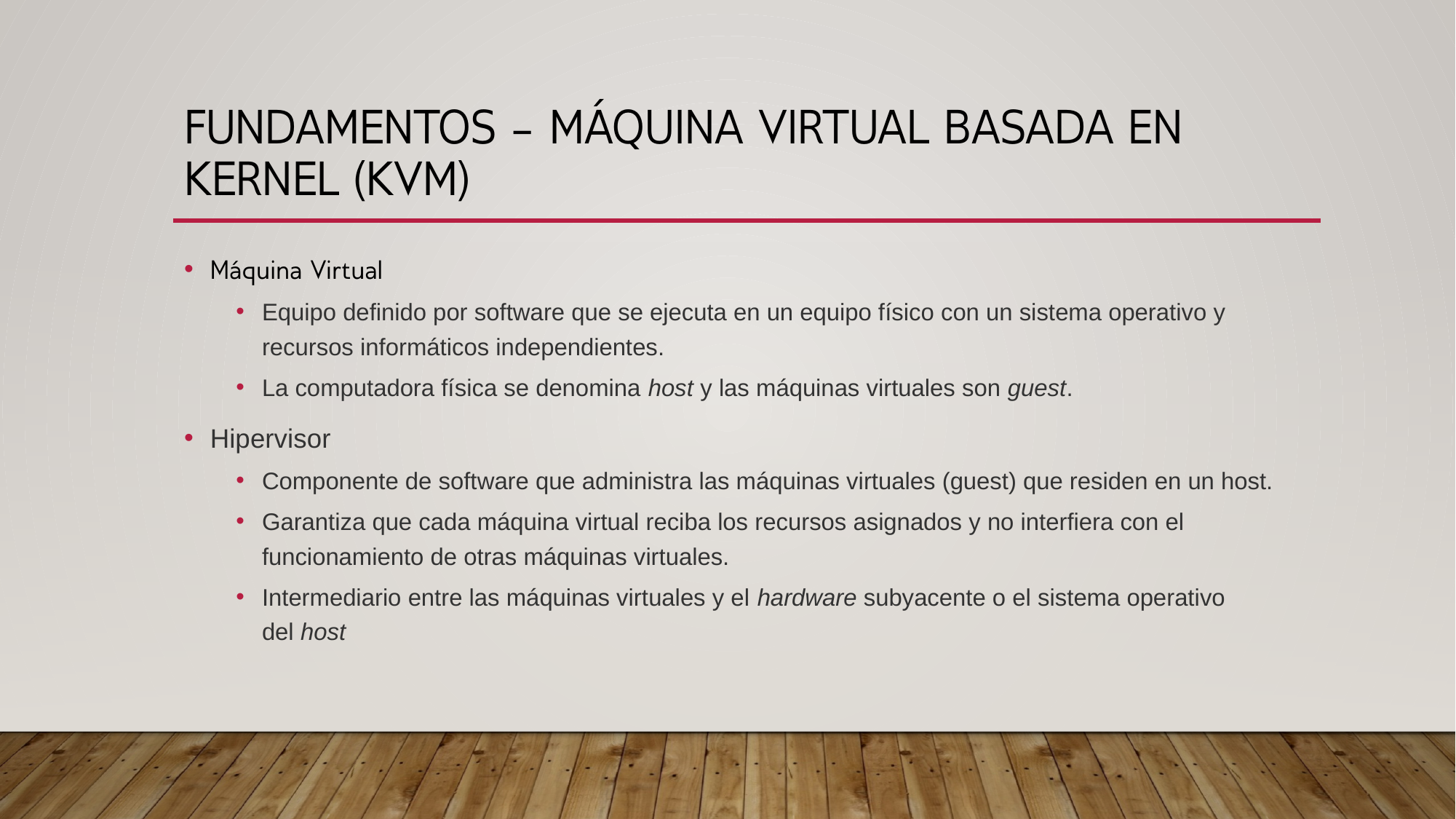

# Fundamentos – máquina virtual basada en kernel (KVM)
Máquina Virtual
Equipo definido por software que se ejecuta en un equipo físico con un sistema operativo y recursos informáticos independientes.
La computadora física se denomina host y las máquinas virtuales son guest.
Hipervisor
Componente de software que administra las máquinas virtuales (guest) que residen en un host.
Garantiza que cada máquina virtual reciba los recursos asignados y no interfiera con el funcionamiento de otras máquinas virtuales.
Intermediario entre las máquinas virtuales y el hardware subyacente o el sistema operativo del host